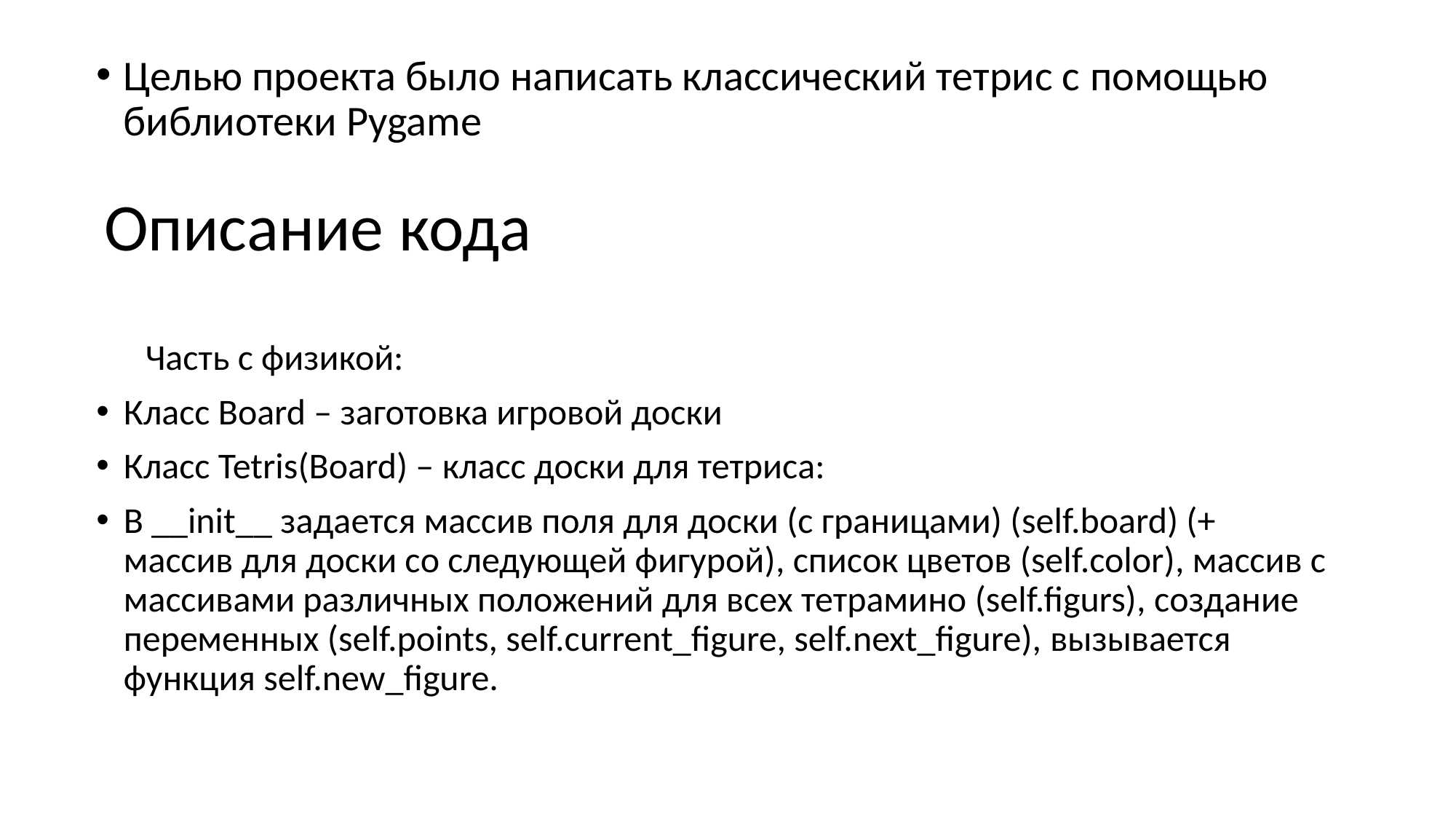

Целью проекта было написать классический тетрис с помощью библиотеки Pygame
# Описание кода
      Часть с физикой:
Класс Board – заготовка игровой доски
Класс Tetris(Board) – класс доски для тетриса:
В __init__ задается массив поля для доски (с границами) (self.board) (+ массив для доски со следующей фигурой), список цветов (self.color), массив с массивами различных положений для всех тетрамино (self.figurs), создание переменных (self.points, self.current_figure, self.next_figure), вызывается функция self.new_figure.